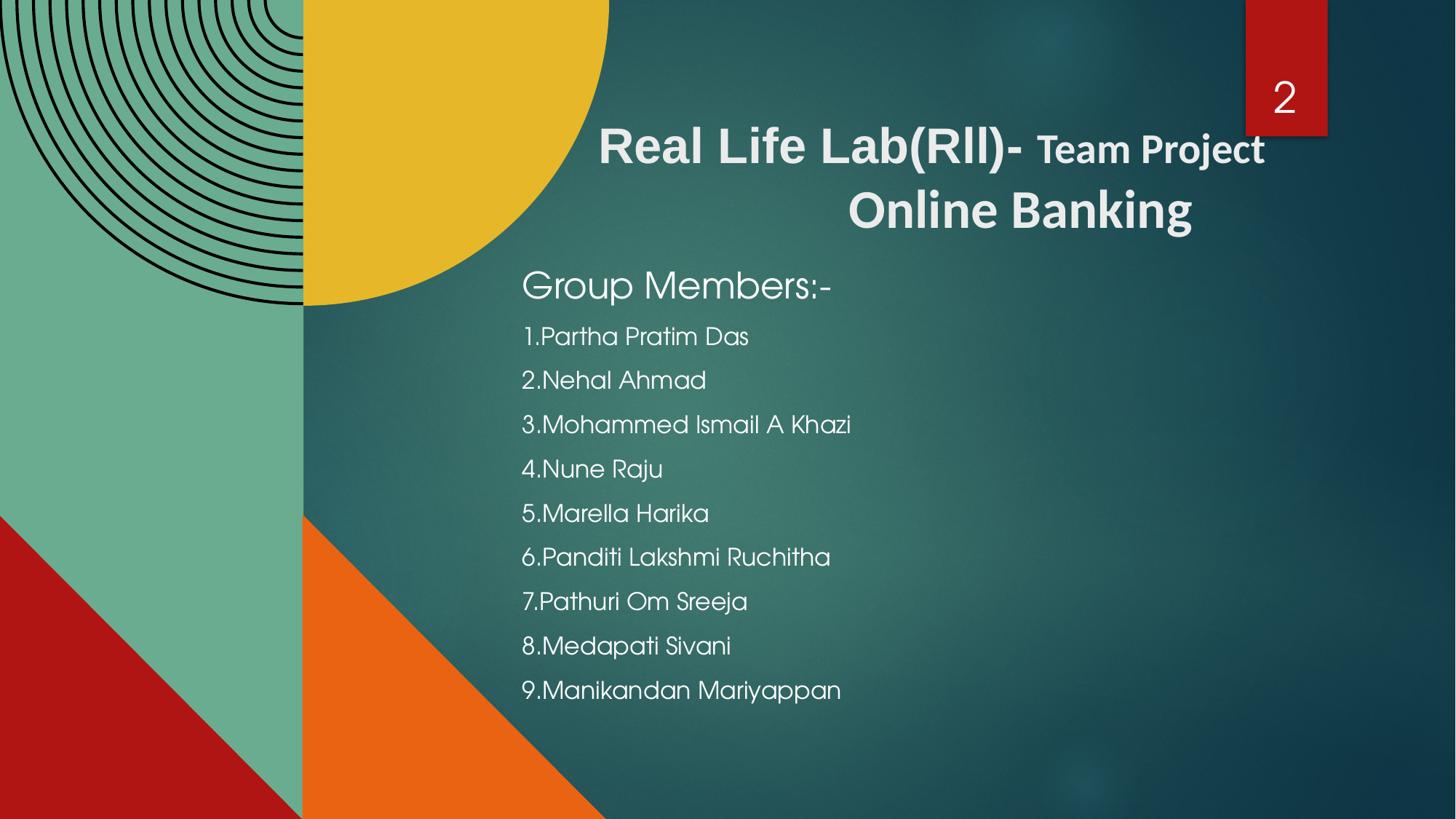

2
# Real Life Lab(Rll)- Team Project Online Banking

Group Members:-
1.Partha Pratim Das
2.Nehal Ahmad
3.Mohammed Ismail A Khazi
4.Nune Raju
5.Marella Harika
6.Panditi Lakshmi Ruchitha
7.Pathuri Om Sreeja
8.Medapati Sivani
9.Manikandan Mariyappan